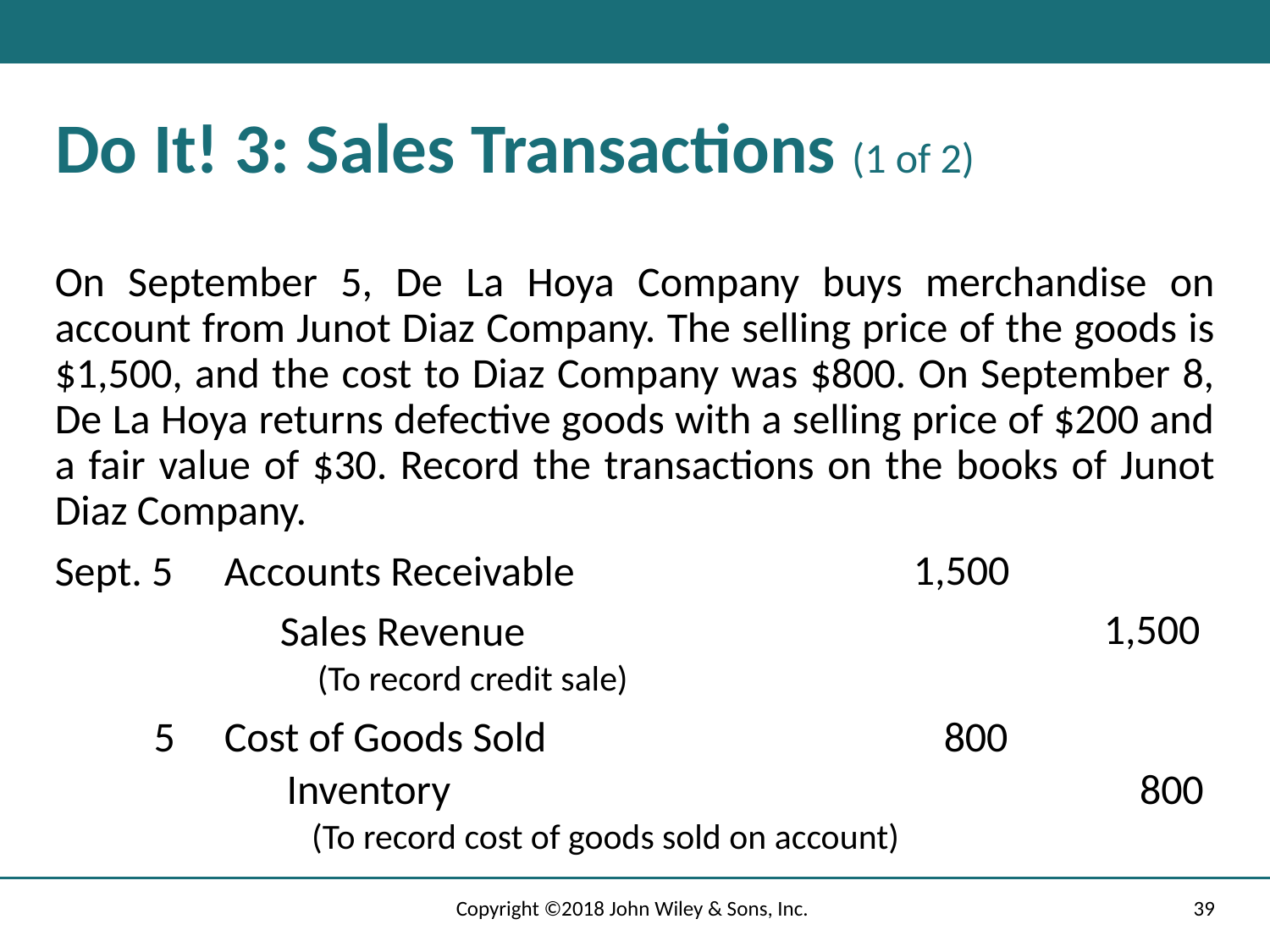

# Do It! 3: Sales Transactions (1 of 2)
On September 5, De La Hoya Company buys merchandise on account from Junot Diaz Company. The selling price of the goods is $1,500, and the cost to Diaz Company was $800. On September 8, De La Hoya returns defective goods with a selling price of $200 and a fair value of $30. Record the transactions on the books of Junot Diaz Company.
1,500
Sept. 5
Accounts Receivable
1,500
Sales Revenue
(To record credit sale)
800
Cost of Goods Sold
5
Inventory
(To record cost of goods sold on account)
800
Copyright ©2018 John Wiley & Sons, Inc.
39